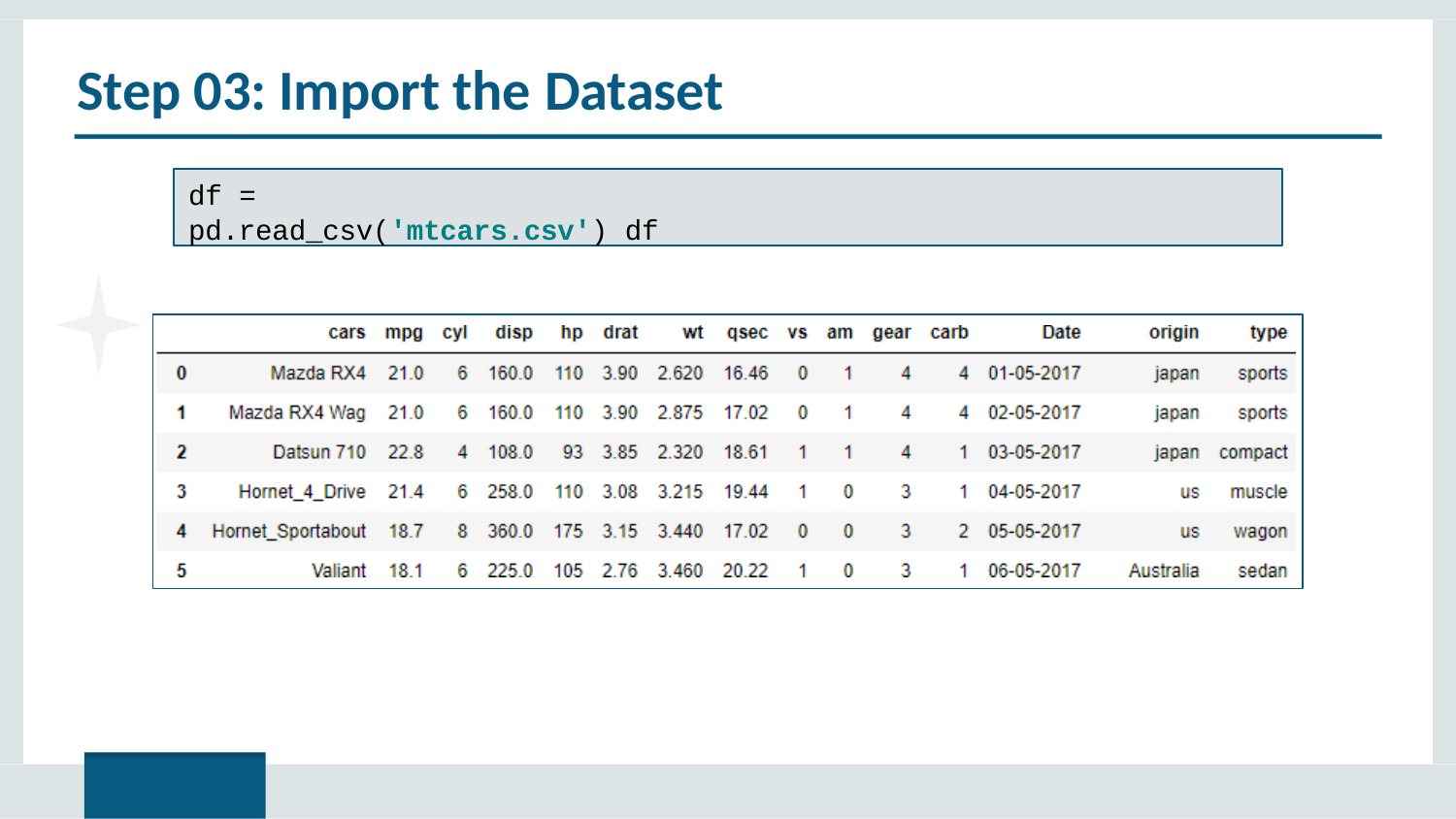

Step 03: Import the Dataset

df =  pd.read_csv('mtcars.csv') df